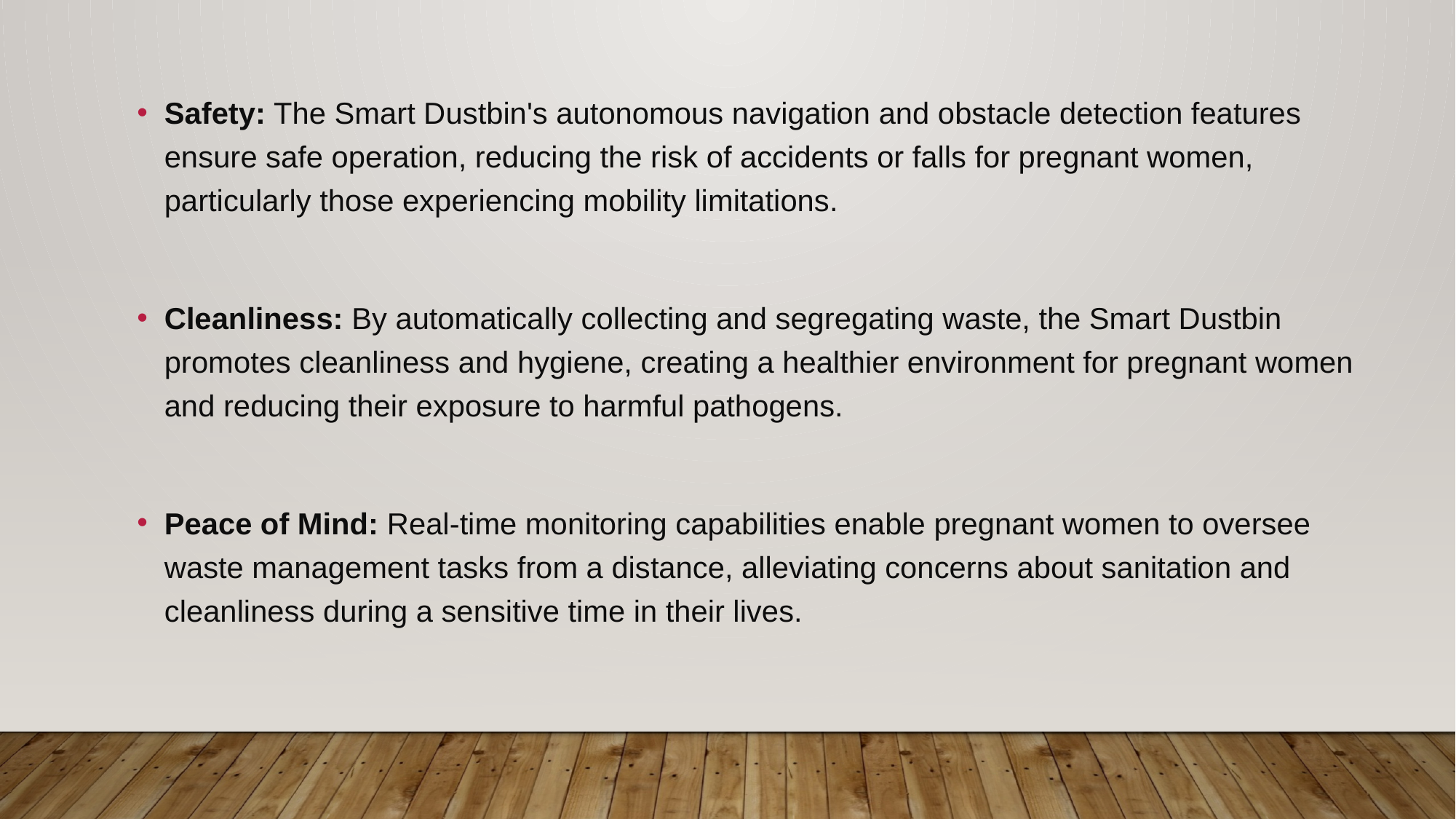

Safety: The Smart Dustbin's autonomous navigation and obstacle detection features ensure safe operation, reducing the risk of accidents or falls for pregnant women, particularly those experiencing mobility limitations.

Cleanliness: By automatically collecting and segregating waste, the Smart Dustbin promotes cleanliness and hygiene, creating a healthier environment for pregnant women and reducing their exposure to harmful pathogens.

Peace of Mind: Real-time monitoring capabilities enable pregnant women to oversee waste management tasks from a distance, alleviating concerns about sanitation and cleanliness during a sensitive time in their lives.